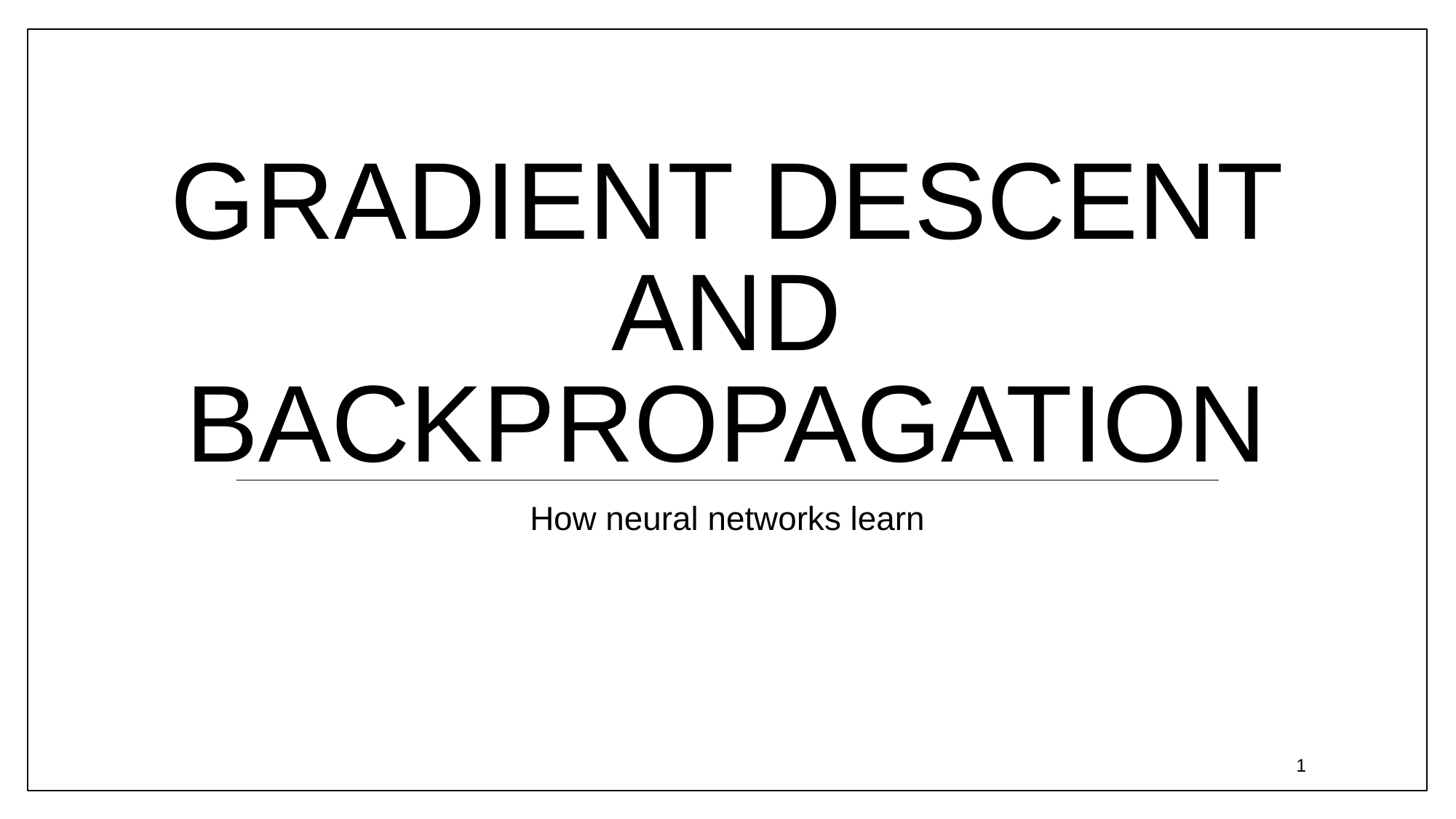

# Gradient Descent and backpropagation
How neural networks learn
1